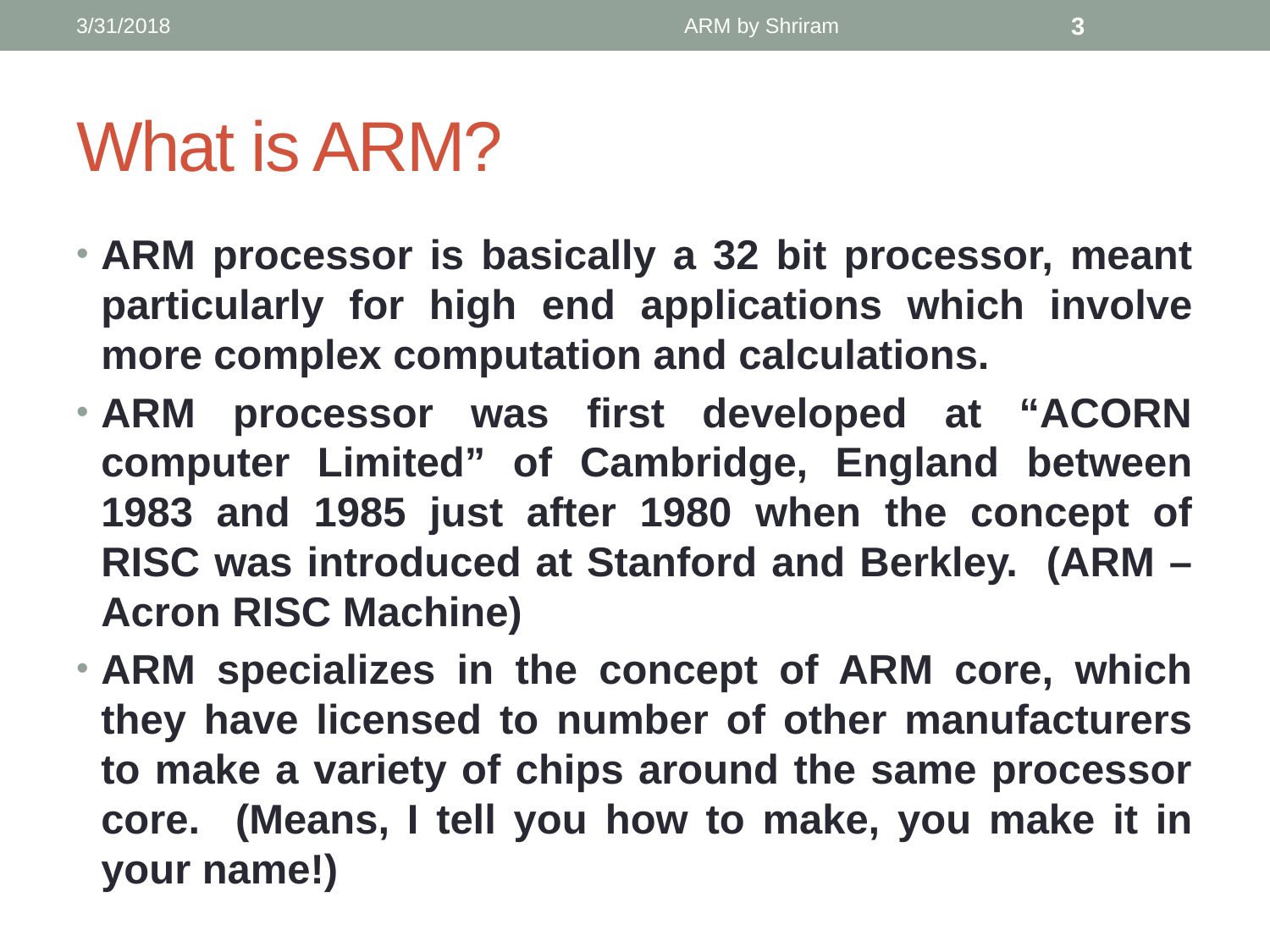

3/31/2018
ARM by Shriram
3
# What is ARM?
ARM processor is basically a 32 bit processor, meant particularly for high end applications which involve more complex computation and calculations.
ARM processor was first developed at “ACORN computer Limited” of Cambridge, England between 1983 and 1985 just after 1980 when the concept of RISC was introduced at Stanford and Berkley.  (ARM – Acron RISC Machine)
ARM specializes in the concept of ARM core, which they have licensed to number of other manufacturers to make a variety of chips around the same processor core.  (Means, I tell you how to make, you make it in your name!)